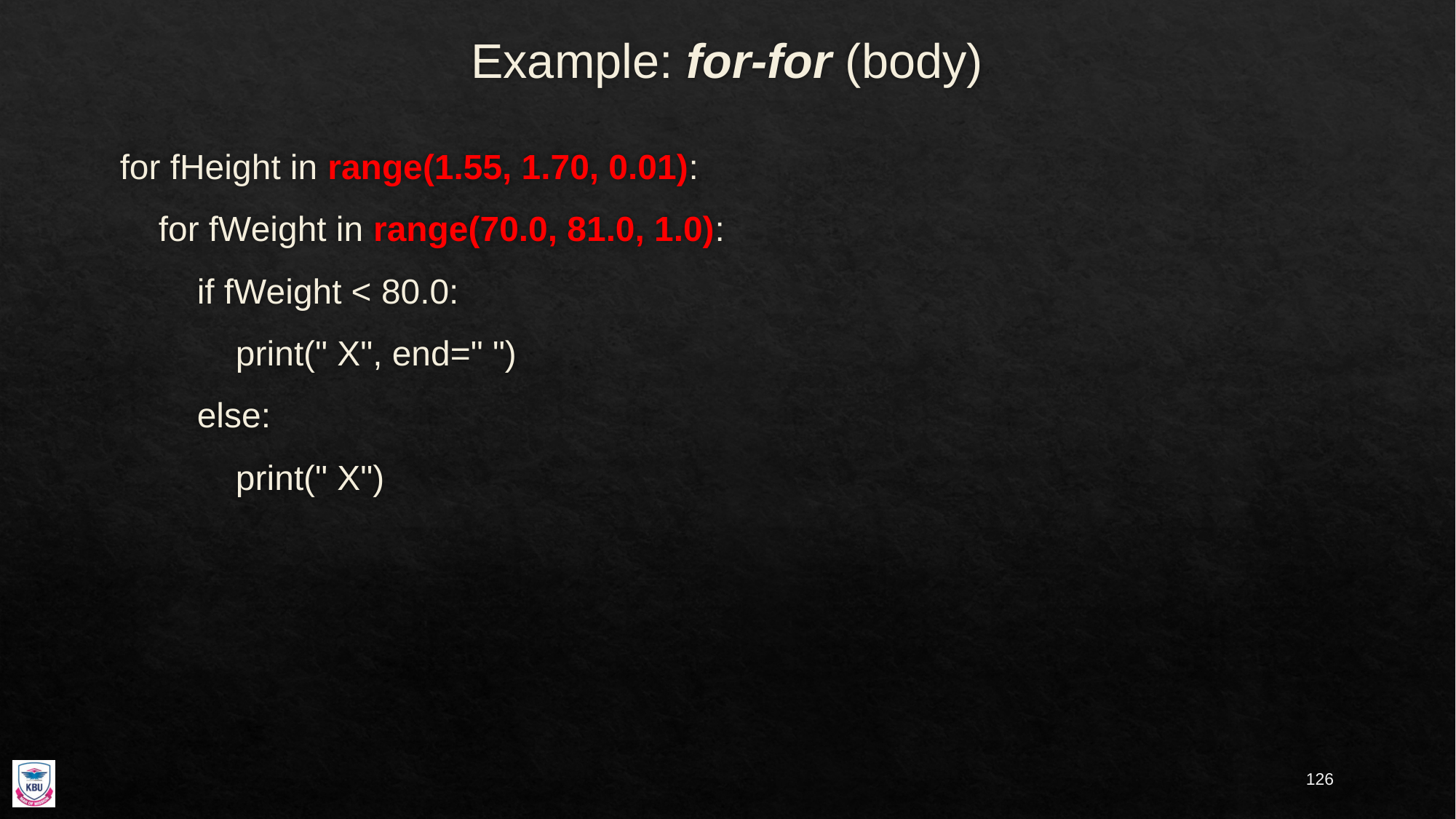

# Example: for-for (body)
for fHeight in range(1.55, 1.70, 0.01):
    for fWeight in range(70.0, 81.0, 1.0):
        if fWeight < 80.0:
            print(" X", end=" ")
        else:
            print(" X")
126